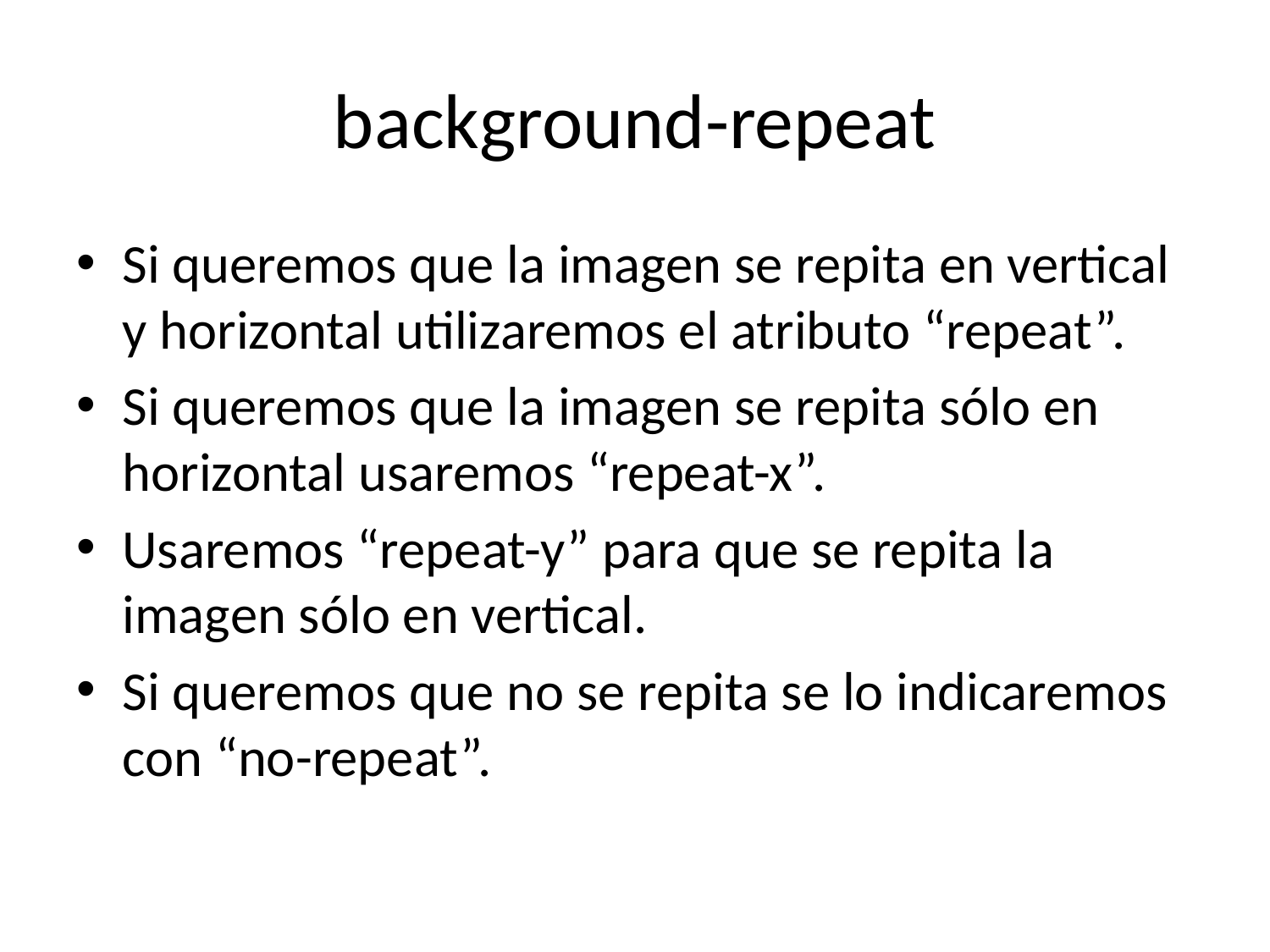

# background-repeat
Si queremos que la imagen se repita en vertical y horizontal utilizaremos el atributo “repeat”.
Si queremos que la imagen se repita sólo en horizontal usaremos “repeat-x”.
Usaremos “repeat-y” para que se repita la imagen sólo en vertical.
Si queremos que no se repita se lo indicaremos con “no-repeat”.